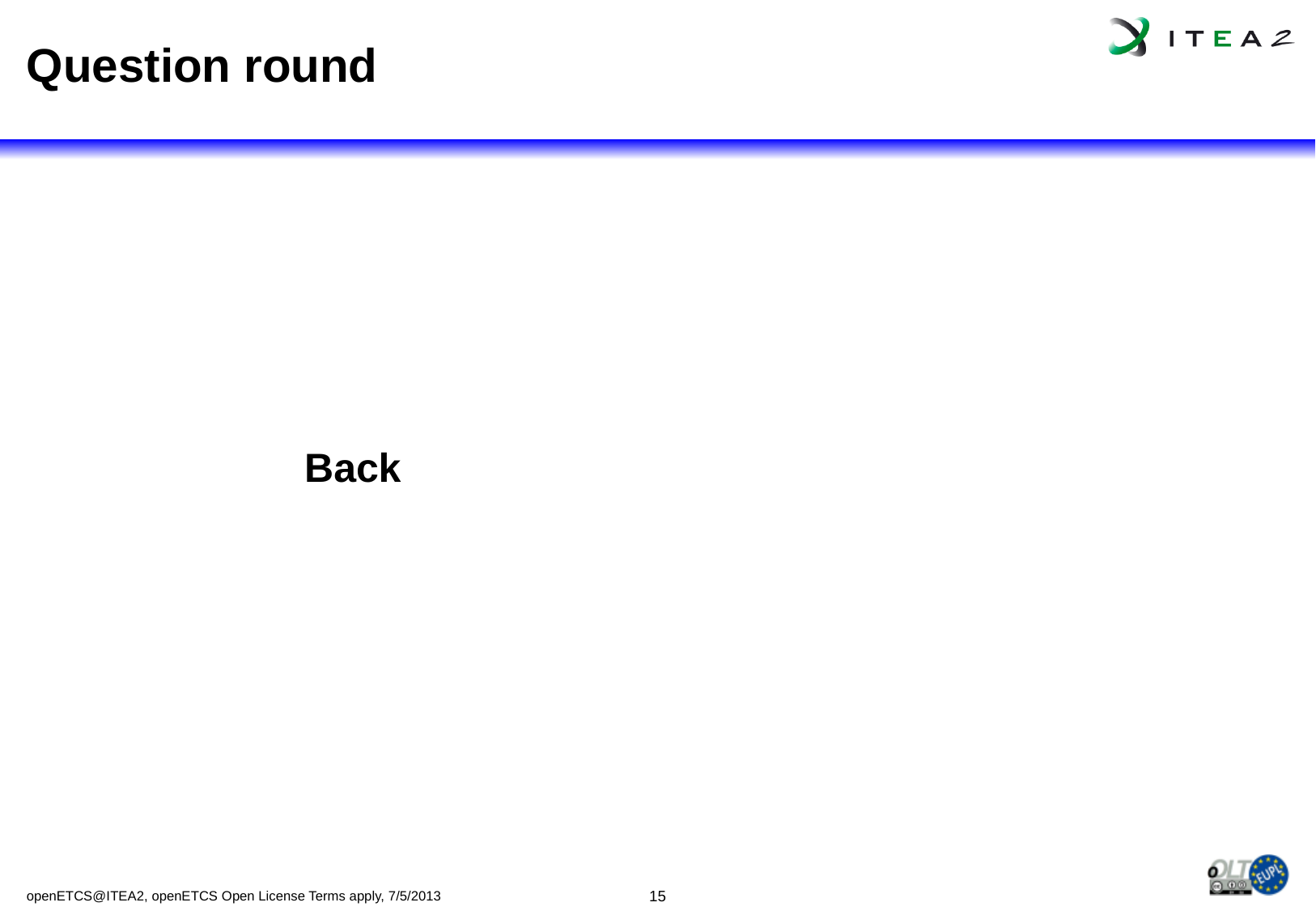

# Question round

			Back
openETCS@ITEA2, openETCS Open License Terms apply, 7/5/2013
15